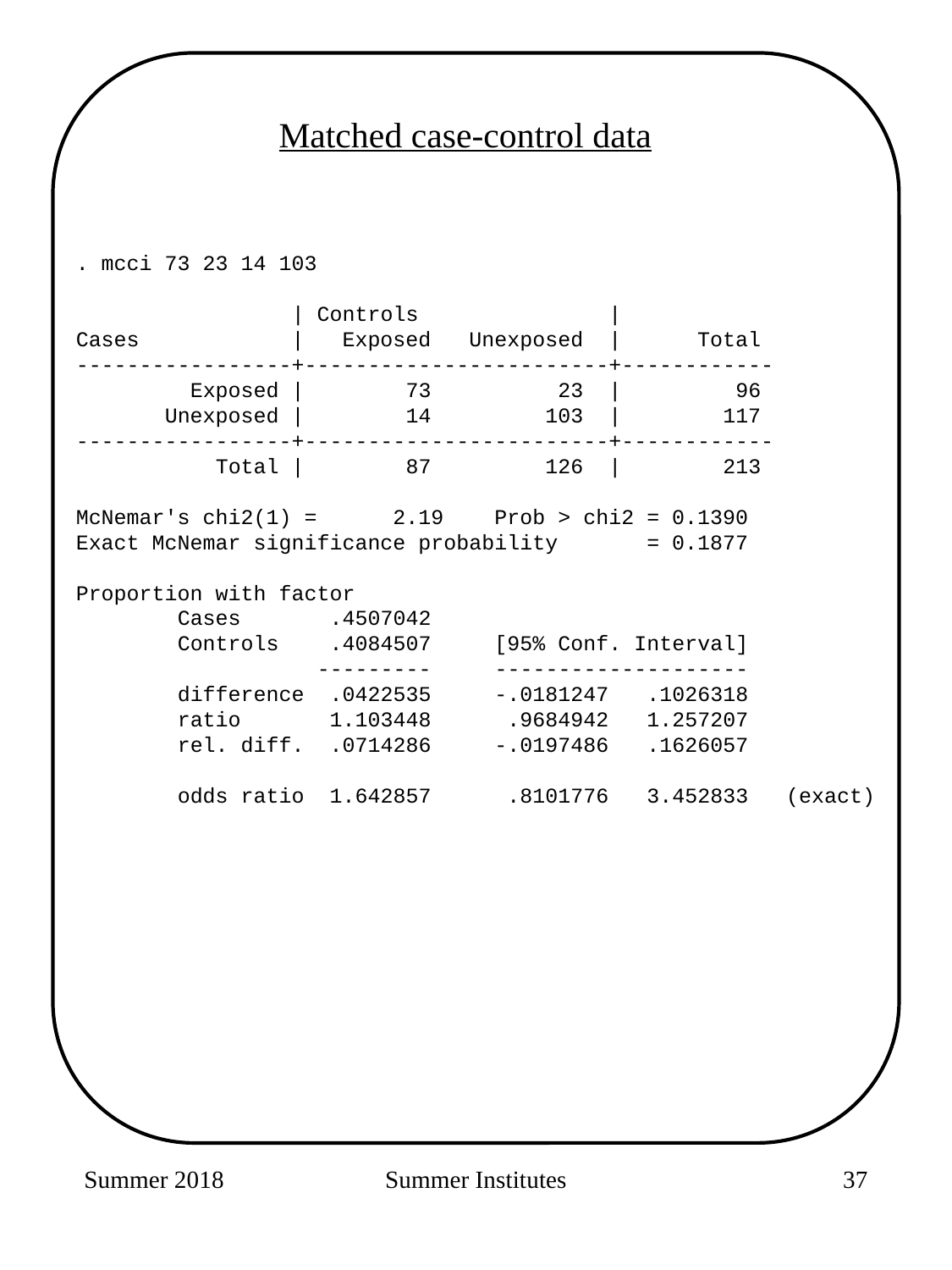

Matched case-control data
. mcci 73 23 14 103

                 | Controls               |
Cases            |   Exposed   Unexposed  |      Total
-----------------+------------------------+------------
         Exposed |        73          23  |         96
       Unexposed |        14         103  |        117
-----------------+------------------------+------------
           Total |        87         126  |        213

McNemar's chi2(1) =      2.19    Prob > chi2 = 0.1390
Exact McNemar significance probability       = 0.1877

Proportion with factor
        Cases       .4507042
        Controls    .4084507     [95% Conf. Interval]
                   ---------     --------------------
        difference  .0422535     -.0181247   .1026318
        ratio       1.103448      .9684942   1.257207
        rel. diff.  .0714286     -.0197486   .1626057

        odds ratio  1.642857      .8101776   3.452833   (exact)

Summer 2018
Summer Institutes
37